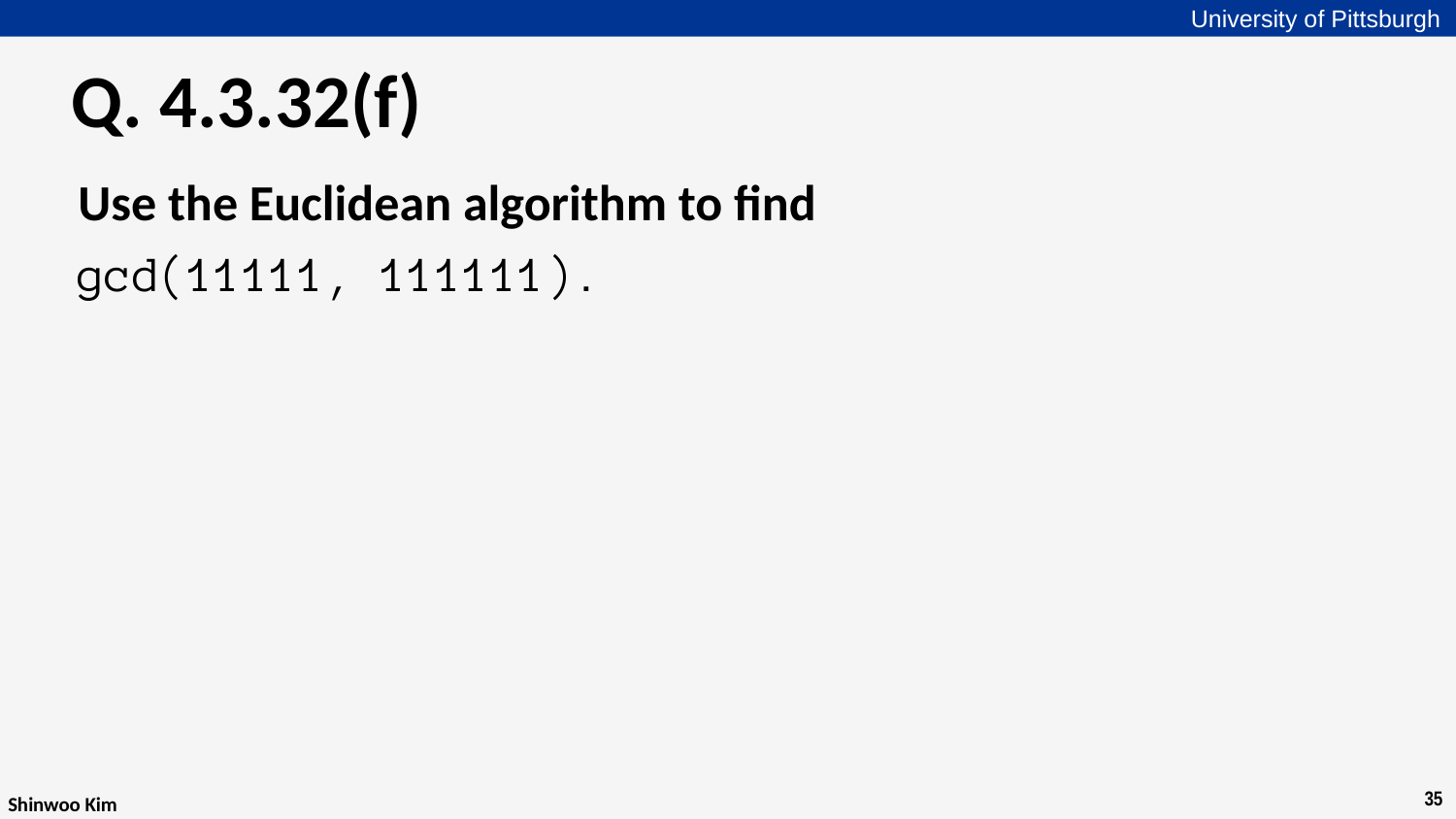

# Q. 4.3.32(f)
Use the Euclidean algorithm to find
gcd(11111, 111111).